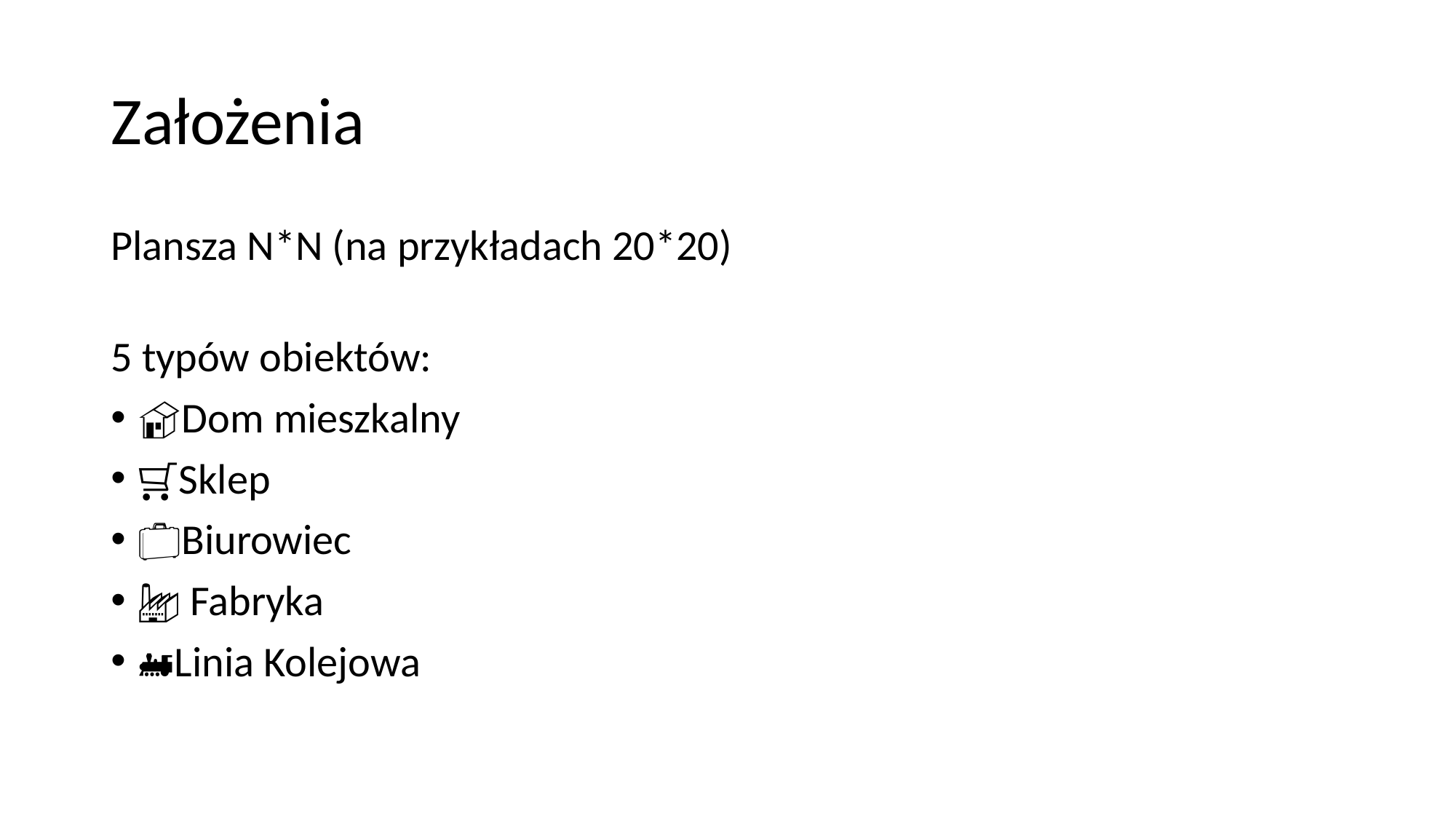

# Założenia
Plansza N*N (na przykładach 20*20)
5 typów obiektów:
🏠Dom mieszkalny
🛒Sklep
💼Biurowiec
🏭 Fabryka
🚂Linia Kolejowa